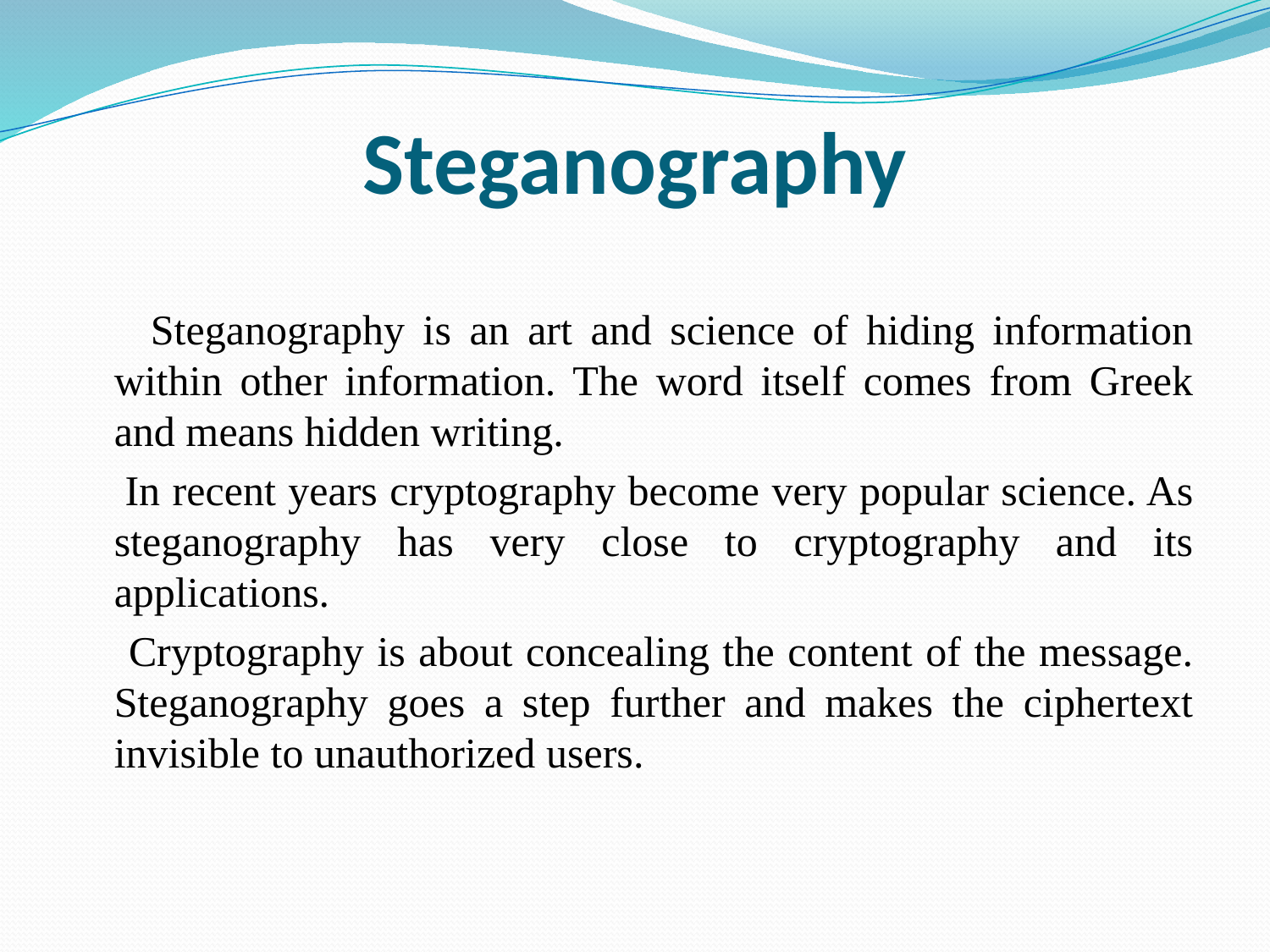

# Steganography
    Steganography is an art and science of hiding information within other information. The word itself comes from Greek and means hidden writing.
    In recent years cryptography become very popular science. As steganography has very close to cryptography and its applications.
    Cryptography is about concealing the content of the message. Steganography goes a step further and makes the ciphertext invisible to unauthorized users.